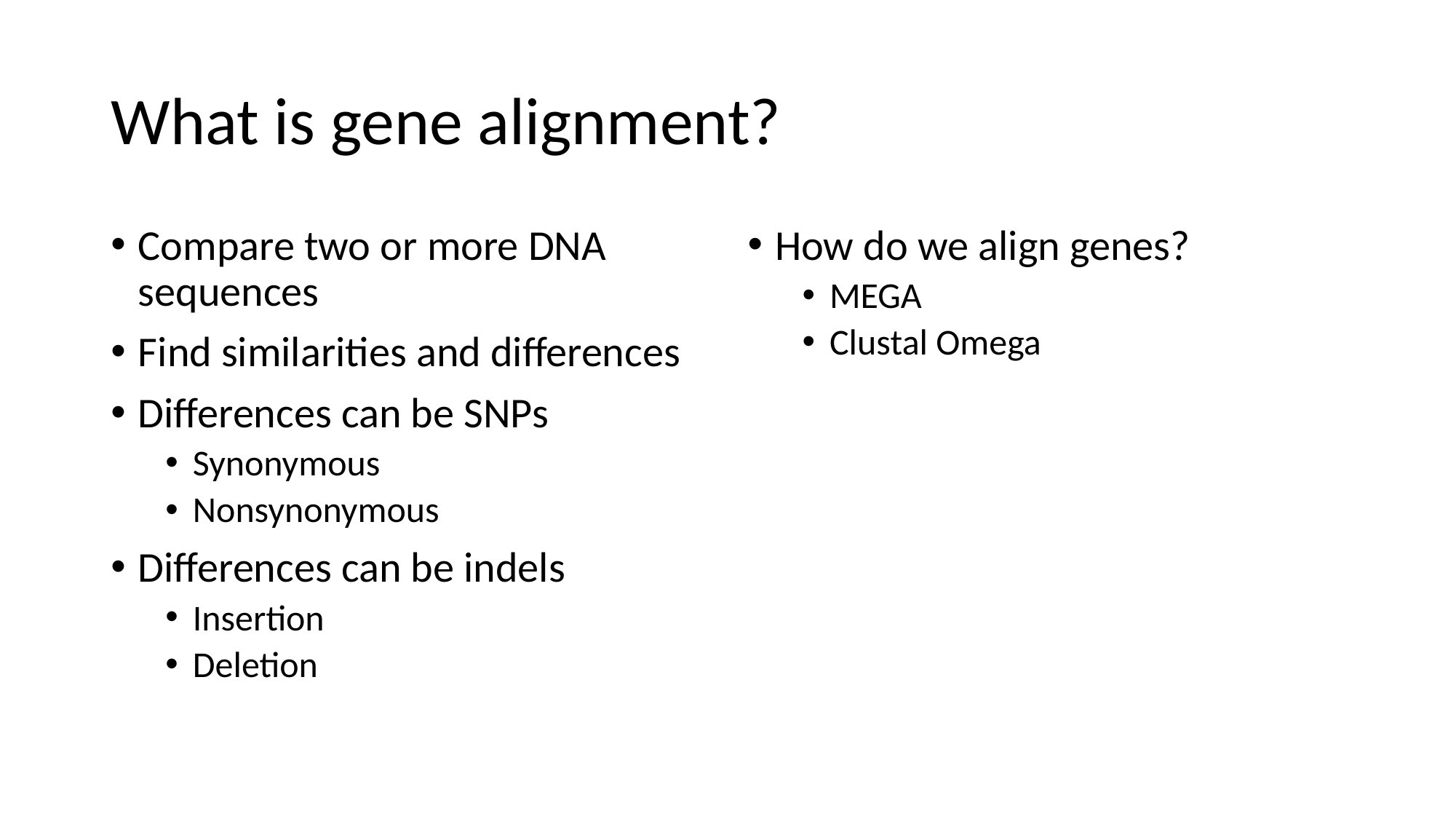

# What is gene alignment?
Compare two or more DNA sequences
Find similarities and differences
Differences can be SNPs
Synonymous
Nonsynonymous
Differences can be indels
Insertion
Deletion
How do we align genes?
MEGA
Clustal Omega